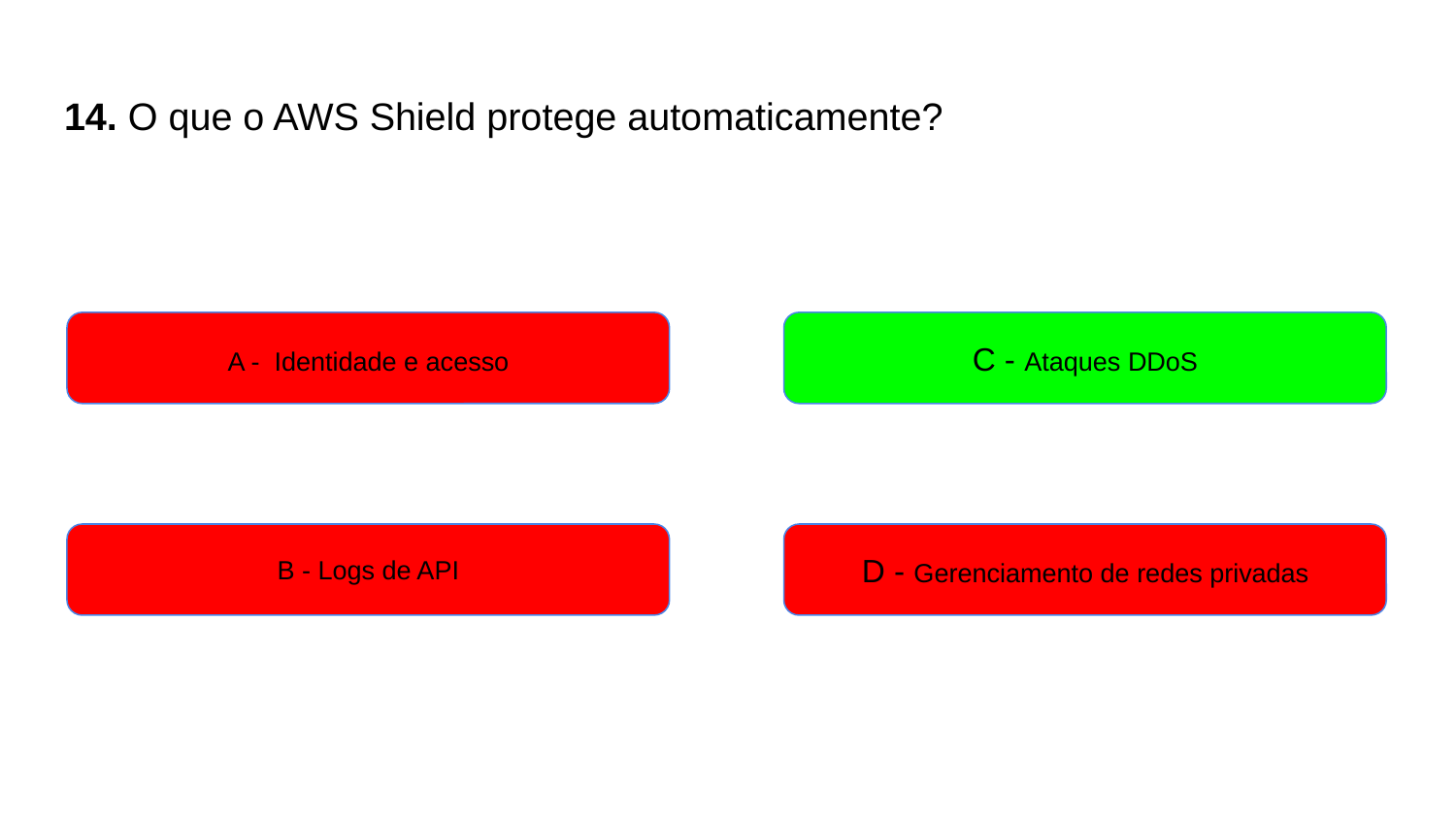

# 14. O que o AWS Shield protege automaticamente?

A -  Identidade e acesso
C - Ataques DDoS
B - Logs de API
D - Gerenciamento de redes privadas